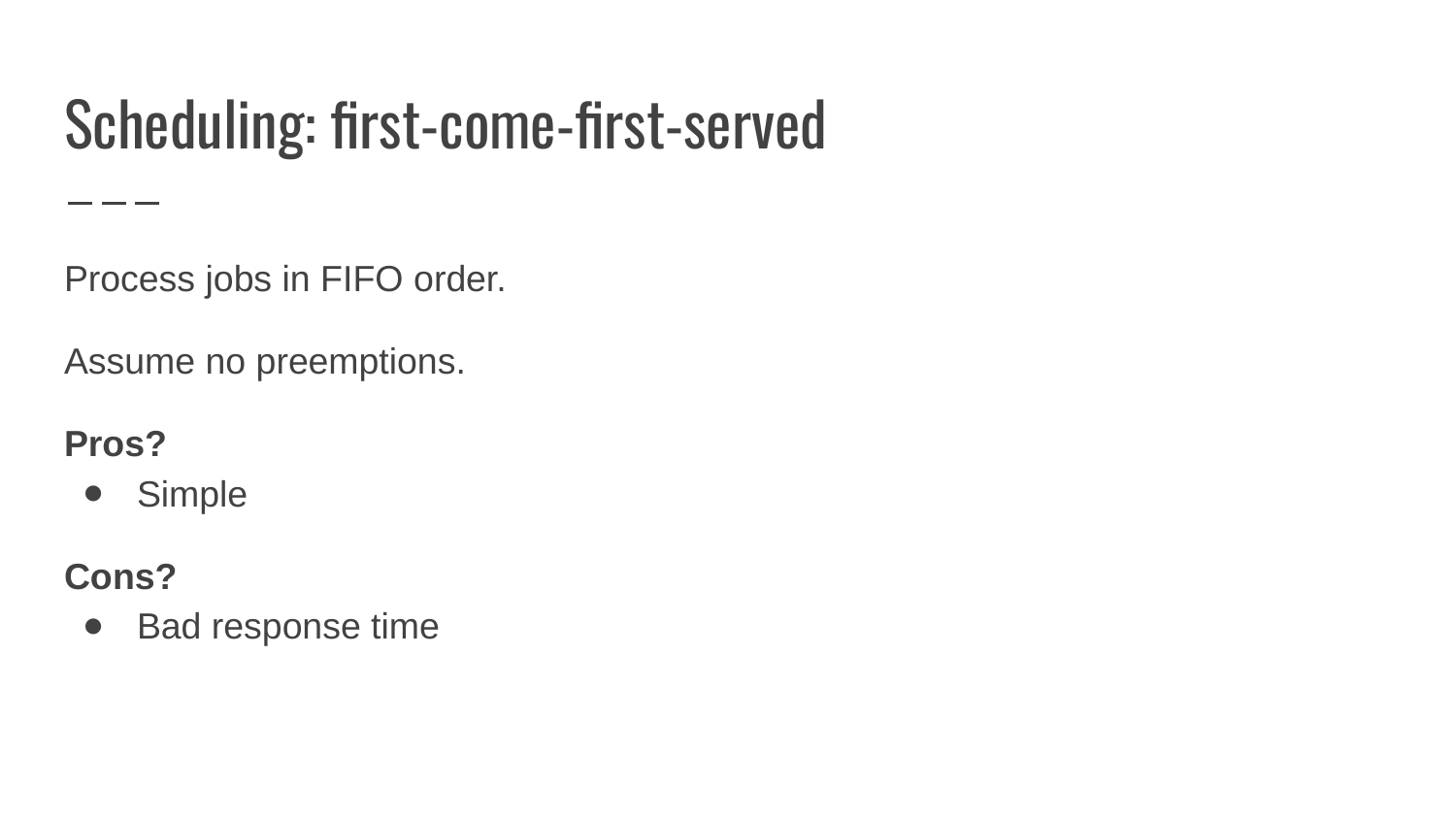

# Scheduling: first-come-first-served
Process jobs in FIFO order.
Assume no preemptions.
Pros?
Simple
Cons?
Bad response time